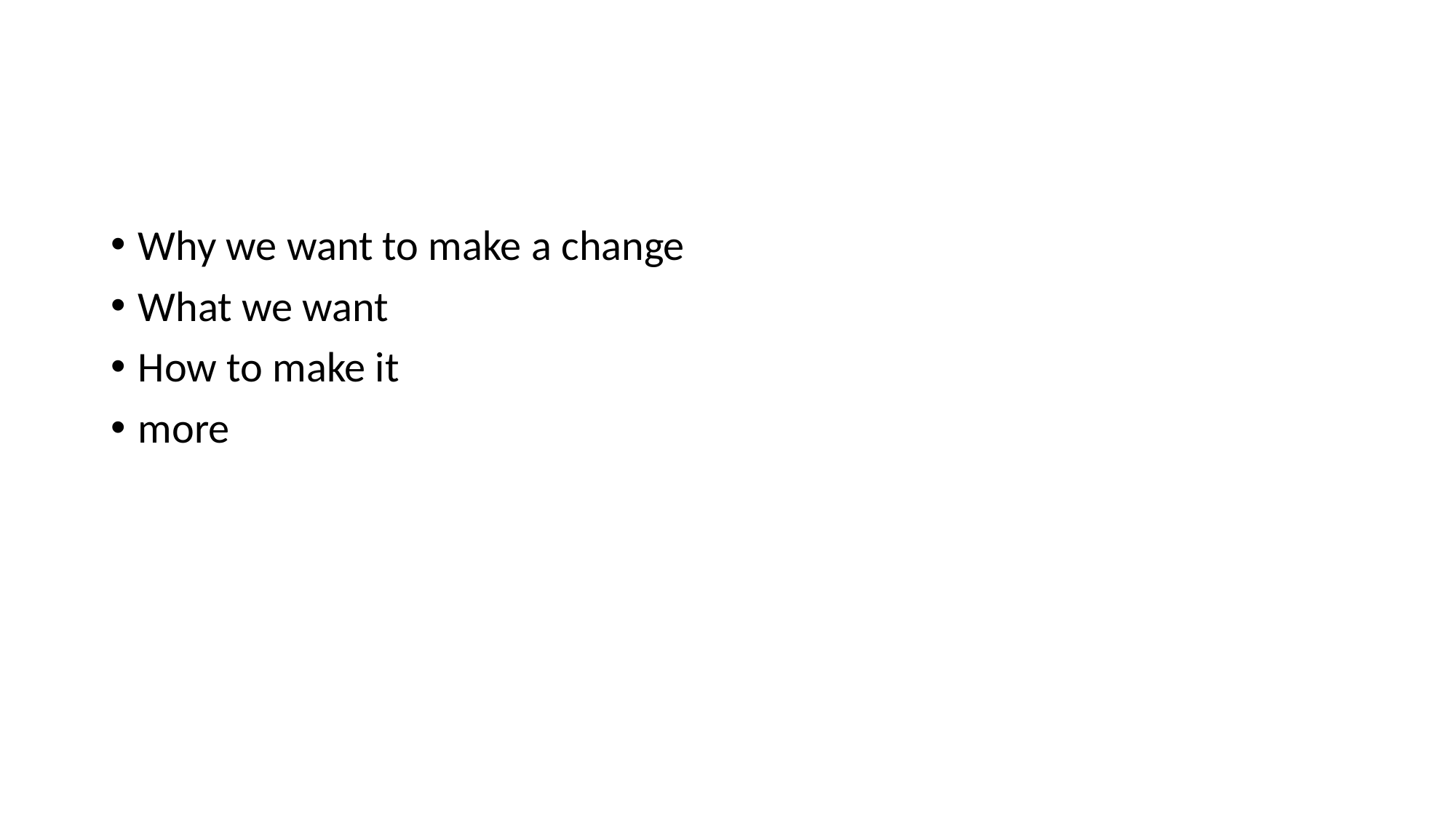

#
Why we want to make a change
What we want
How to make it
more